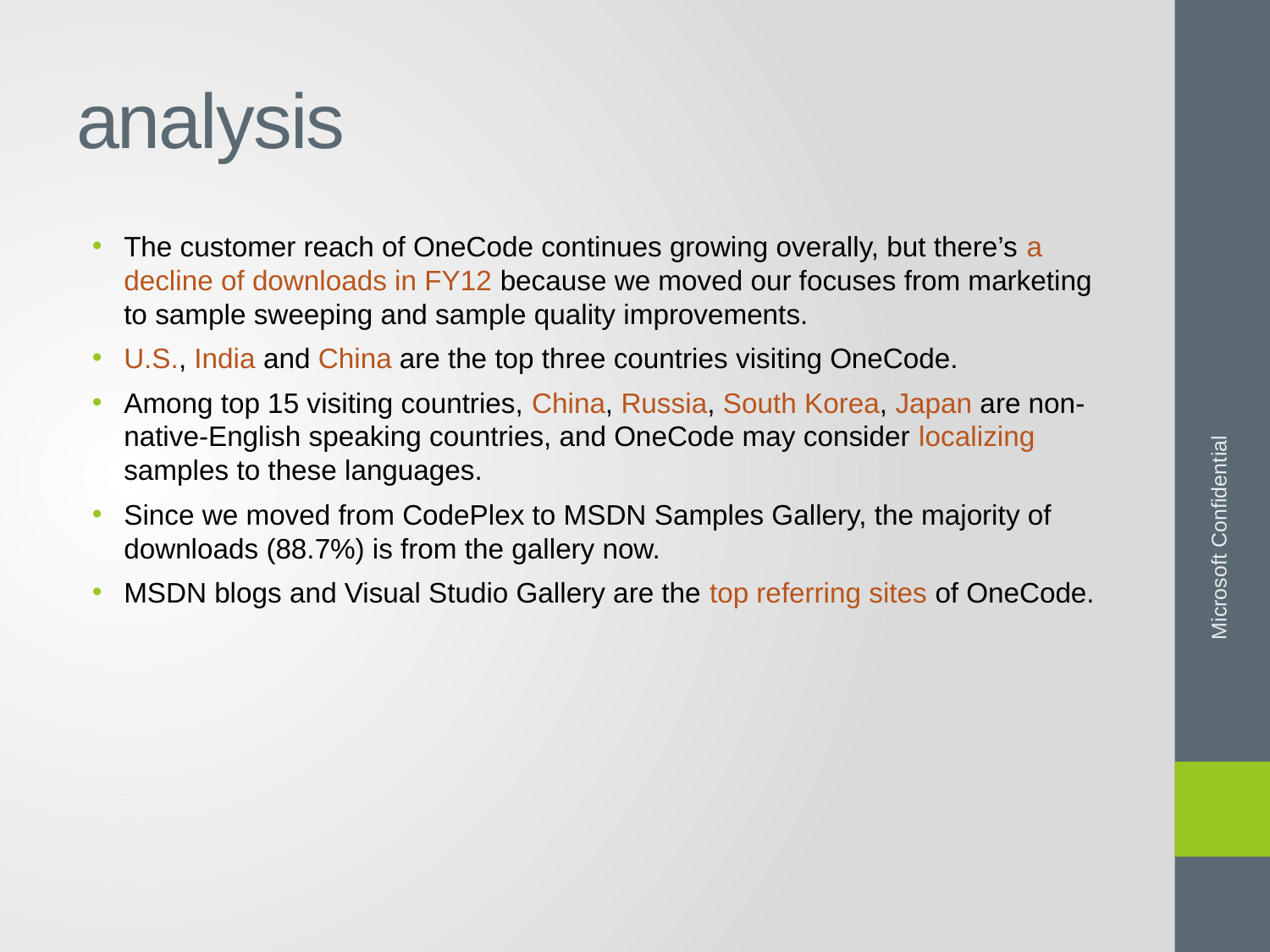

# analysis
The customer reach of OneCode continues growing overally, but there’s a decline of downloads in FY12 because we moved our focuses from marketing to sample sweeping and sample quality improvements.
U.S., India and China are the top three countries visiting OneCode.
Among top 15 visiting countries, China, Russia, South Korea, Japan are non-native-English speaking countries, and OneCode may consider localizing samples to these languages.
Since we moved from CodePlex to MSDN Samples Gallery, the majority of downloads (88.7%) is from the gallery now.
MSDN blogs and Visual Studio Gallery are the top referring sites of OneCode.
Microsoft Confidential